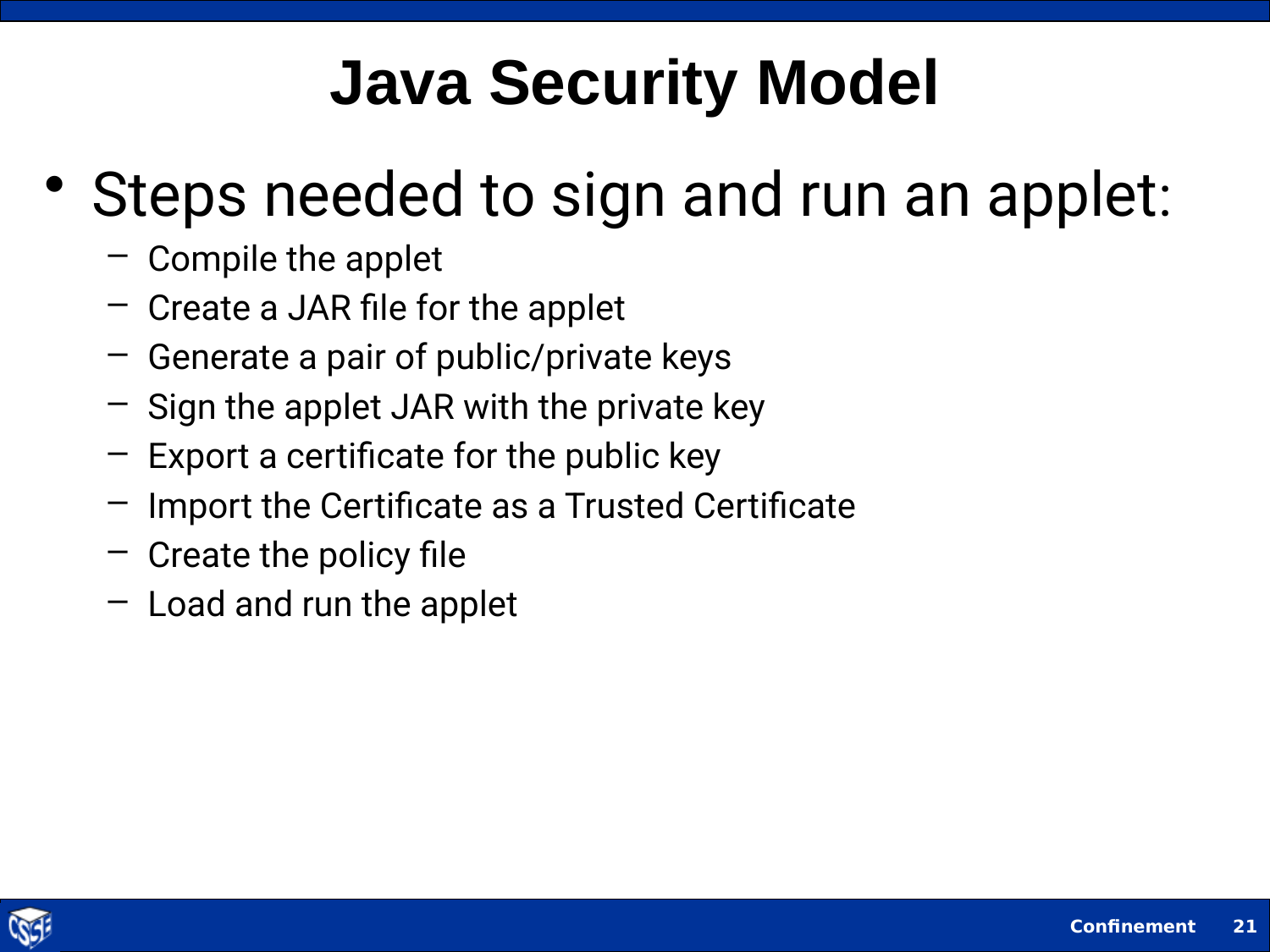

# Java Security Model
Steps needed to sign and run an applet:
Compile the applet
Create a JAR file for the applet
Generate a pair of public/private keys
Sign the applet JAR with the private key
Export a certificate for the public key
Import the Certificate as a Trusted Certificate
Create the policy file
Load and run the applet